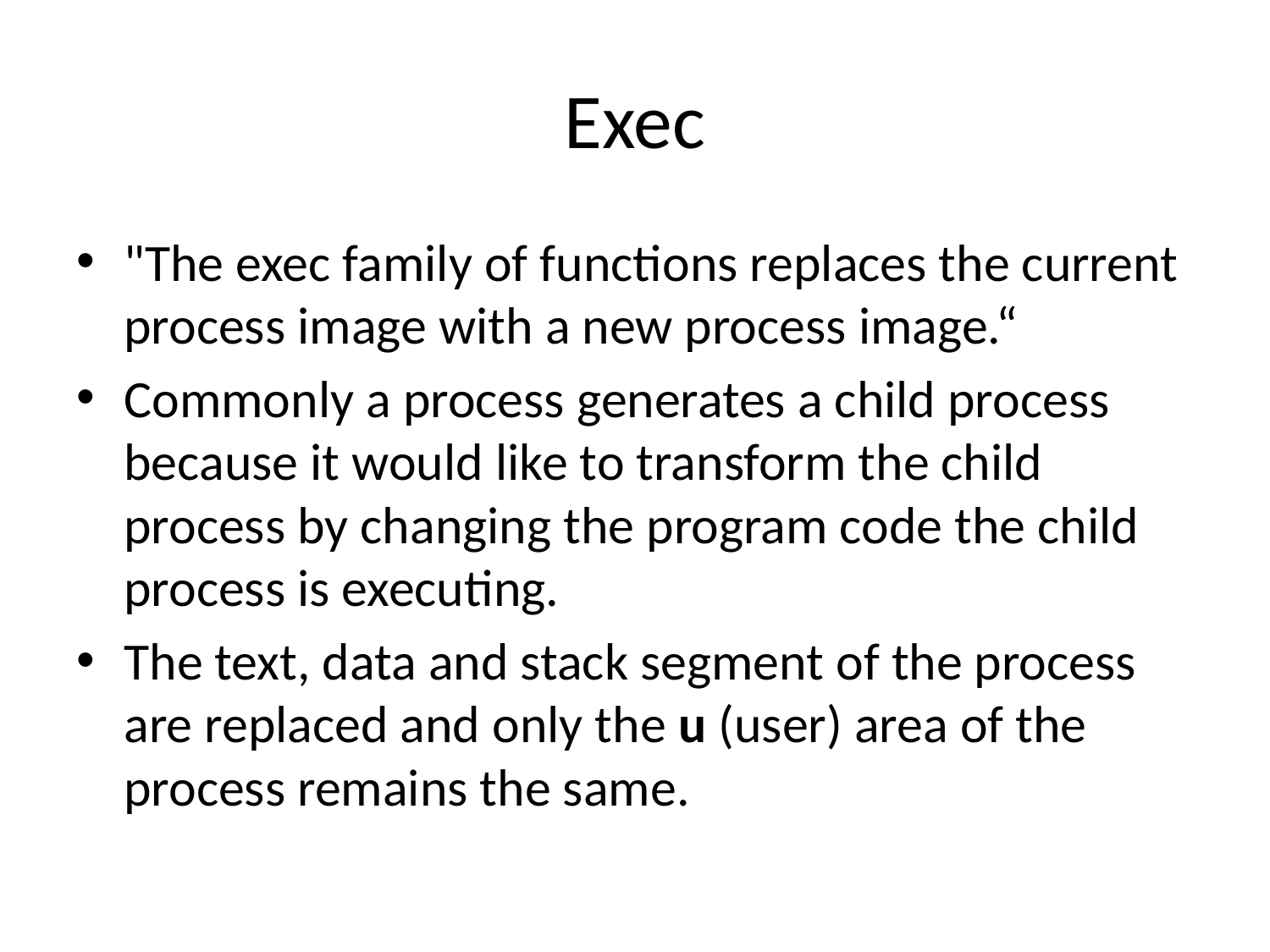

# Exec
"The exec family of functions replaces the current process image with a new process image.“
Commonly a process generates a child process because it would like to transform the child process by changing the program code the child process is executing.
The text, data and stack segment of the process are replaced and only the u (user) area of the process remains the same.